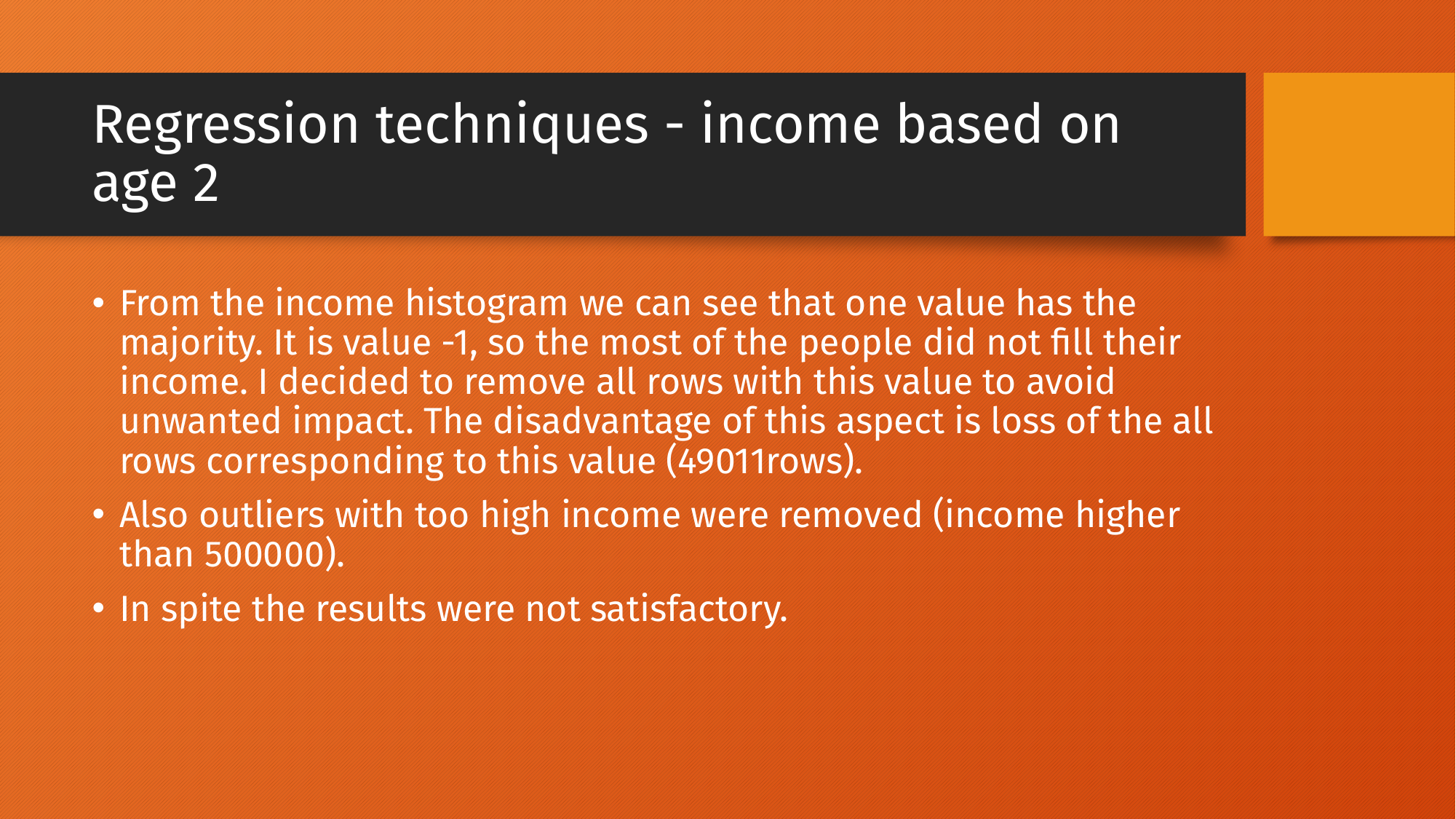

# Regression techniques - income based on age 2
From the income histogram we can see that one value has the majority. It is value -1, so the most of the people did not fill their income. I decided to remove all rows with this value to avoid unwanted impact. The disadvantage of this aspect is loss of the all rows corresponding to this value (49011rows).
Also outliers with too high income were removed (income higher than 500000).
In spite the results were not satisfactory.